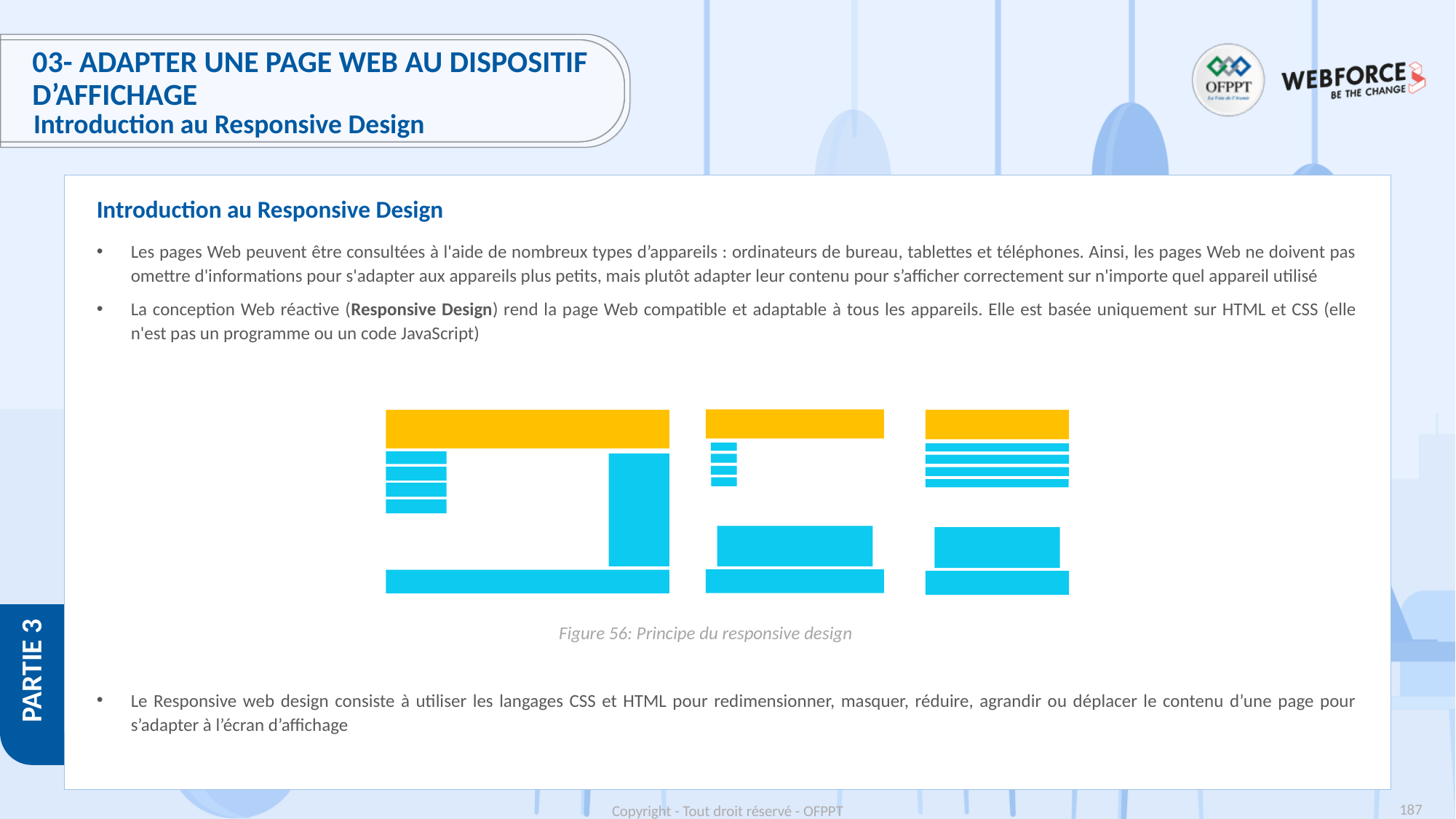

# 03- Adapter une page web au dispositif d’affichage
Introduction au Responsive Design
Introduction au Responsive Design

Les pages Web peuvent être consultées à l'aide de nombreux types d’appareils : ordinateurs de bureau, tablettes et téléphones. Ainsi, les pages Web ne doivent pas omettre d'informations pour s'adapter aux appareils plus petits, mais plutôt adapter leur contenu pour s’afficher correctement sur n'importe quel appareil utilisé
La conception Web réactive (Responsive Design) rend la page Web compatible et adaptable à tous les appareils. Elle est basée uniquement sur HTML et CSS (elle n'est pas un programme ou un code JavaScript)

Le Responsive web design consiste à utiliser les langages CSS et HTML pour redimensionner, masquer, réduire, agrandir ou déplacer le contenu d’une page pour s’adapter à l’écran d’affichage

Figure 56: Principe du responsive design